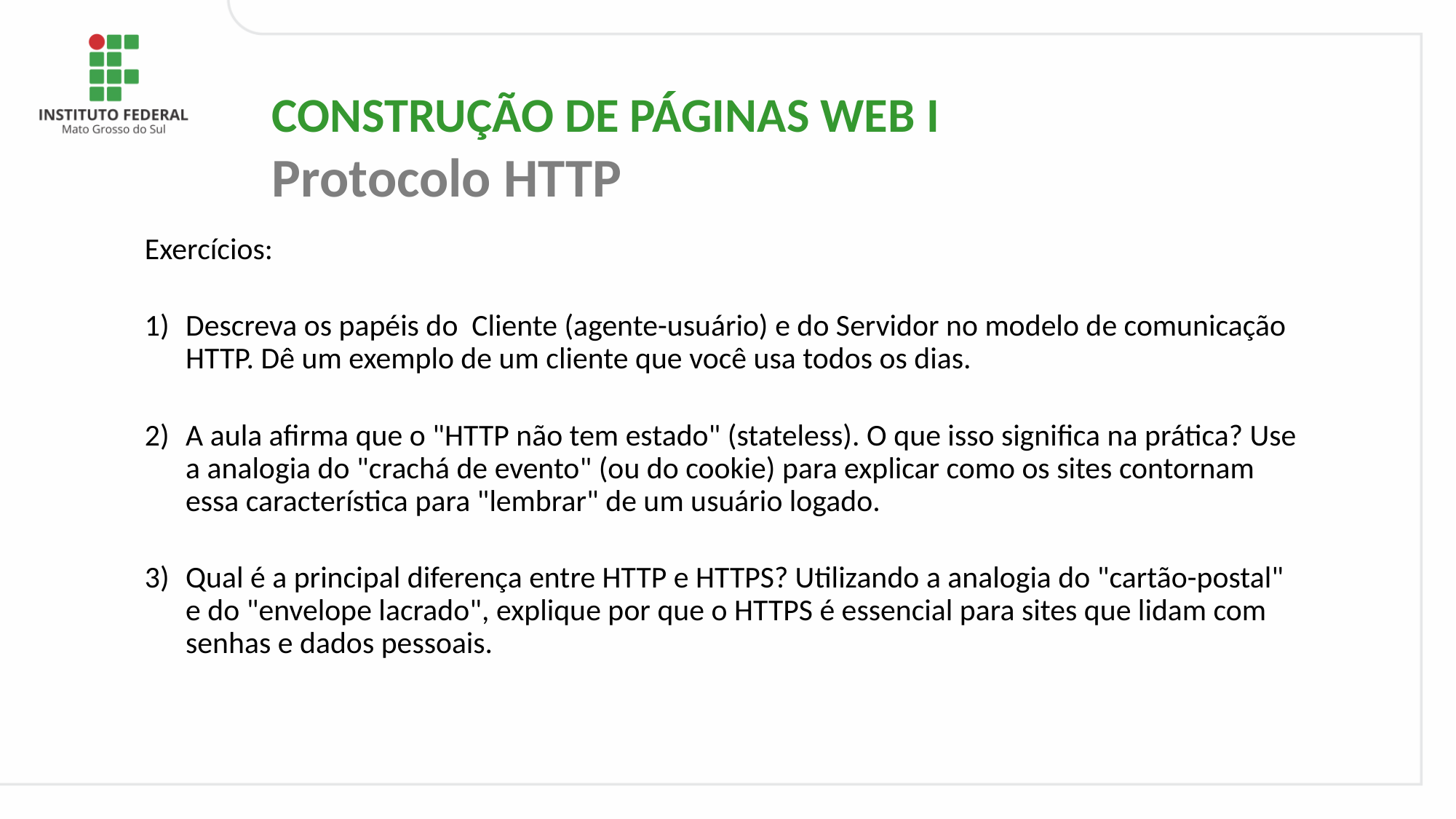

CONSTRUÇÃO DE PÁGINAS WEB I
Protocolo HTTP
# Exercícios:
Descreva os papéis do  Cliente (agente-usuário) e do Servidor no modelo de comunicação HTTP. Dê um exemplo de um cliente que você usa todos os dias.
A aula afirma que o "HTTP não tem estado" (stateless). O que isso significa na prática? Use a analogia do "crachá de evento" (ou do cookie) para explicar como os sites contornam essa característica para "lembrar" de um usuário logado.
Qual é a principal diferença entre HTTP e HTTPS? Utilizando a analogia do "cartão-postal" e do "envelope lacrado", explique por que o HTTPS é essencial para sites que lidam com senhas e dados pessoais.